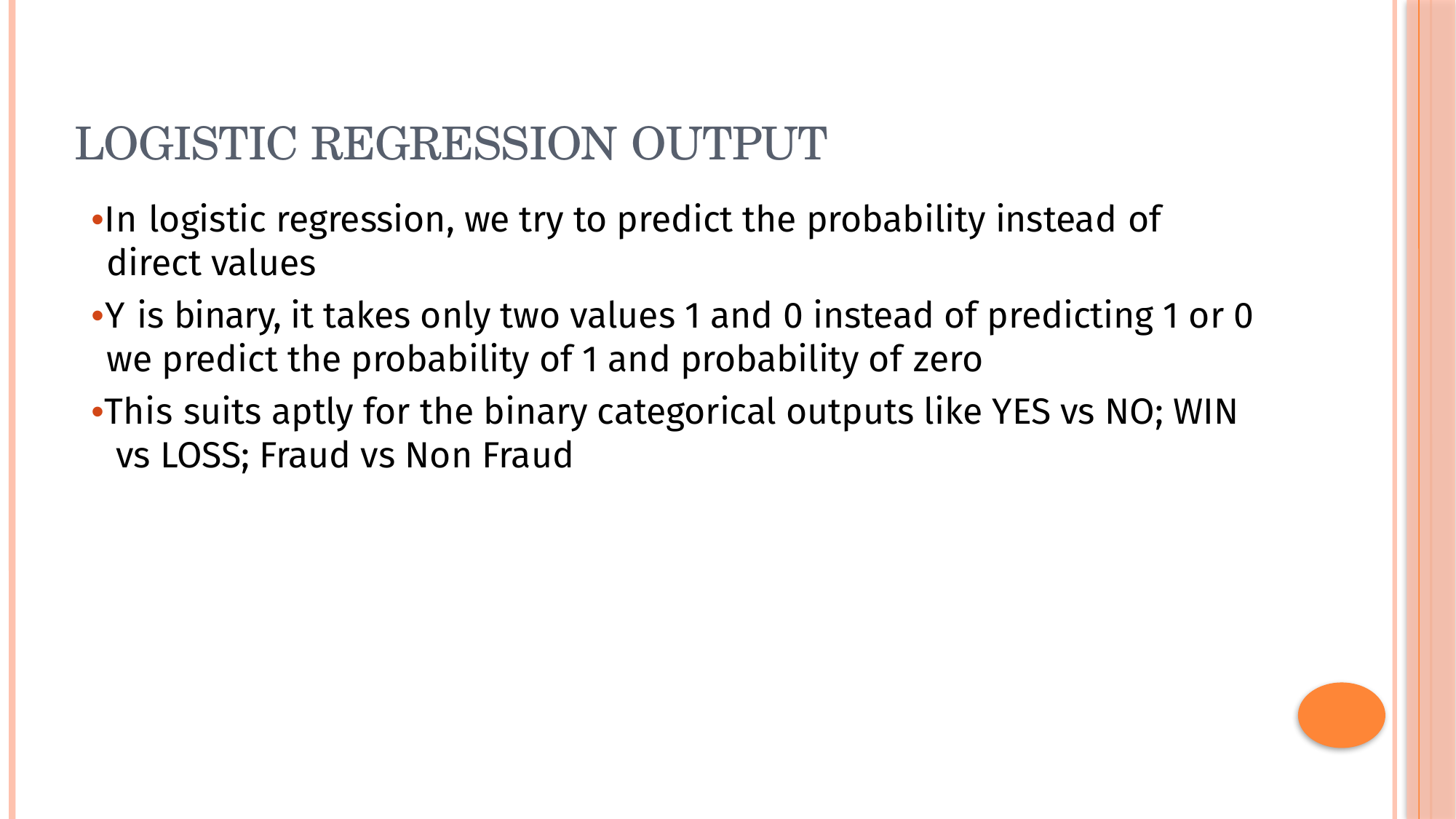

# Logistic Regression Output
•In logistic regression, we try to predict the probability instead of
direct values
•Y is binary, it takes only two values 1 and 0 instead of predicting 1 or 0  we predict the probability of 1 and probability of zero
•This suits aptly for the binary categorical outputs like YES vs NO; WIN  vs LOSS; Fraud vs Non Fraud